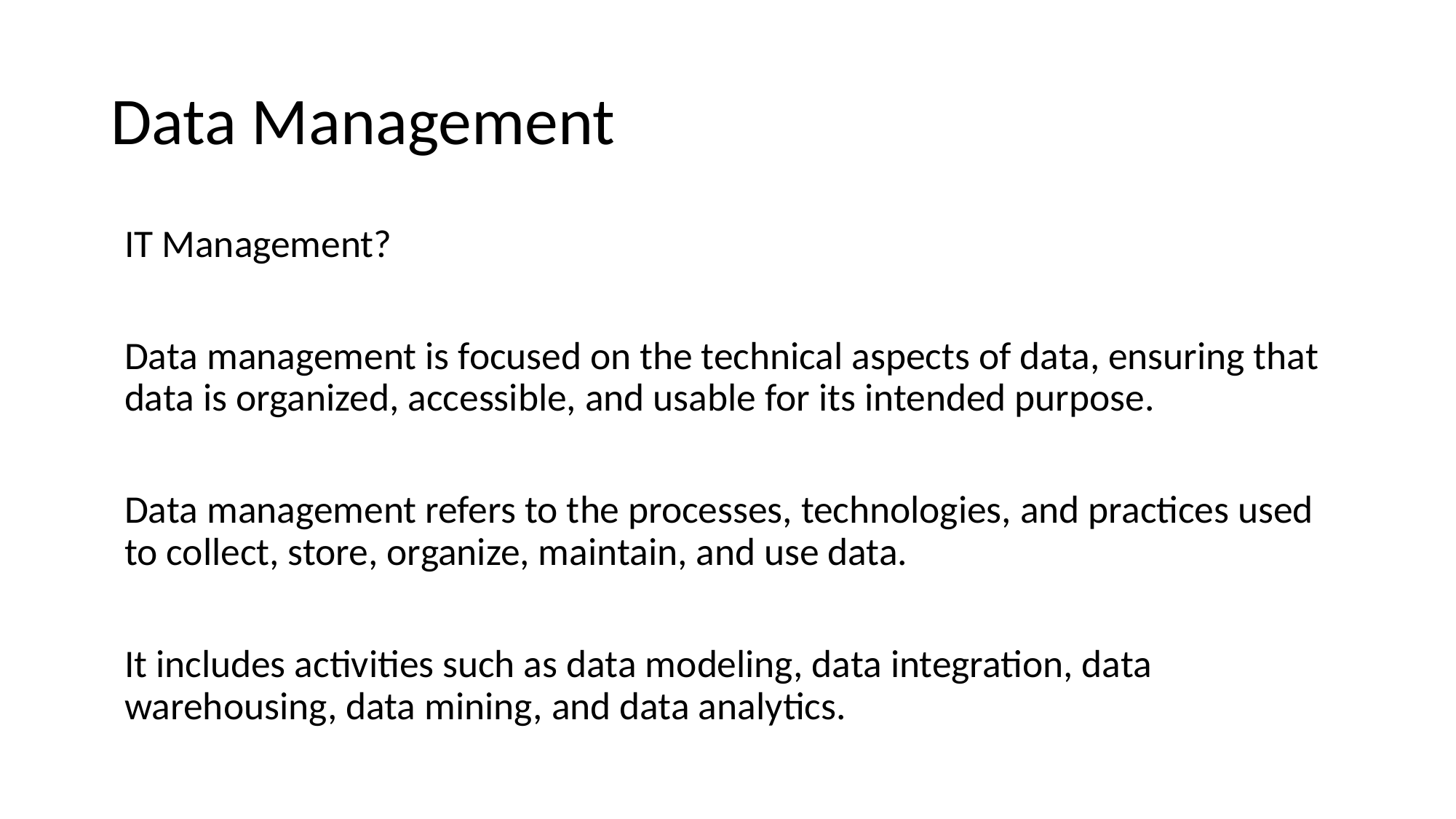

# Data Management
IT Management?

Data management is focused on the technical aspects of data, ensuring that data is organized, accessible, and usable for its intended purpose.

Data management refers to the processes, technologies, and practices used to collect, store, organize, maintain, and use data.

It includes activities such as data modeling, data integration, data warehousing, data mining, and data analytics.